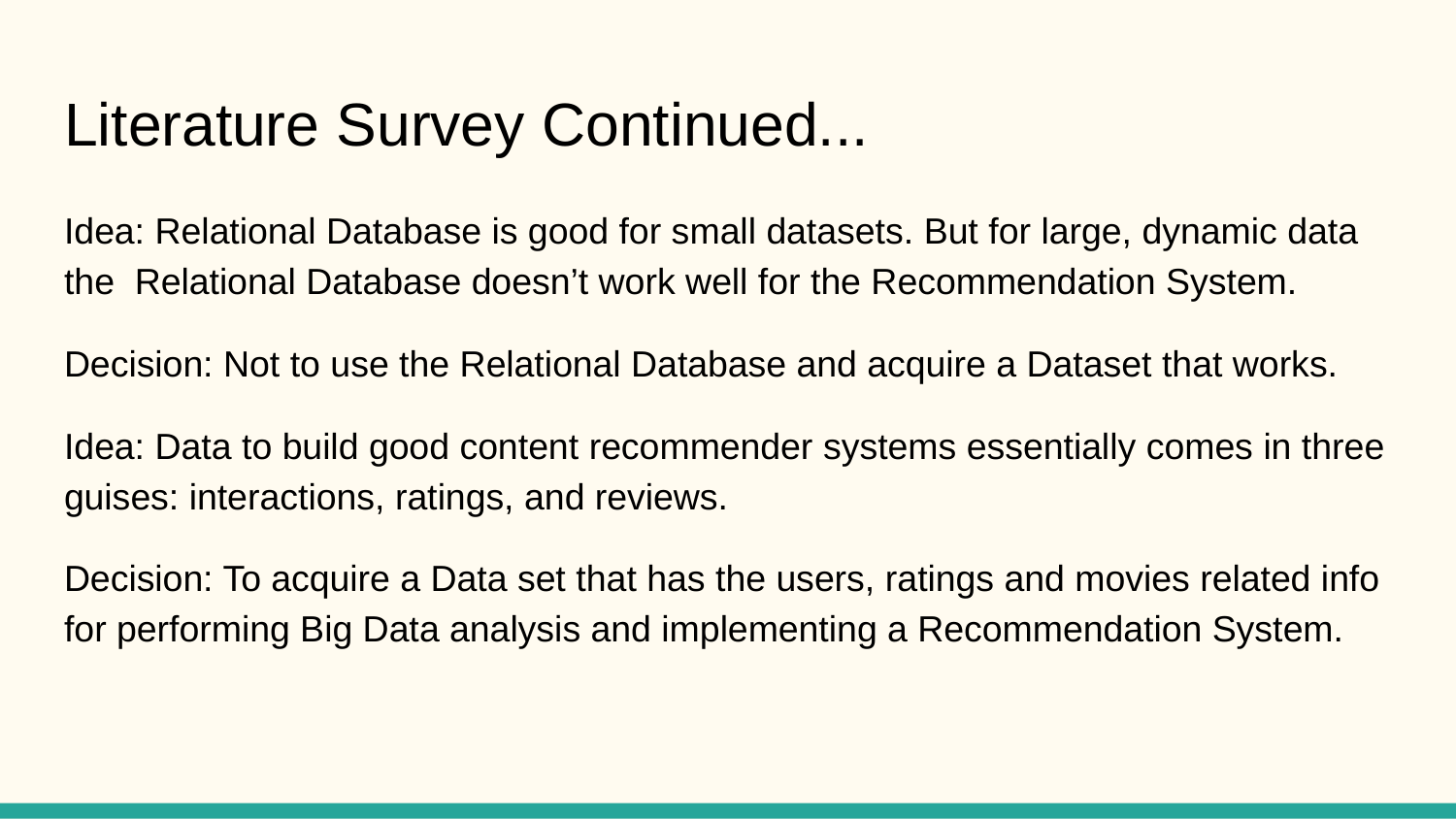

# Literature Survey Continued...
Idea: Relational Database is good for small datasets. But for large, dynamic data the  Relational Database doesn’t work well for the Recommendation System.
Decision: Not to use the Relational Database and acquire a Dataset that works.
Idea: Data to build good content recommender systems essentially comes in three guises: interactions, ratings, and reviews.
Decision: To acquire a Data set that has the users, ratings and movies related info for performing Big Data analysis and implementing a Recommendation System.